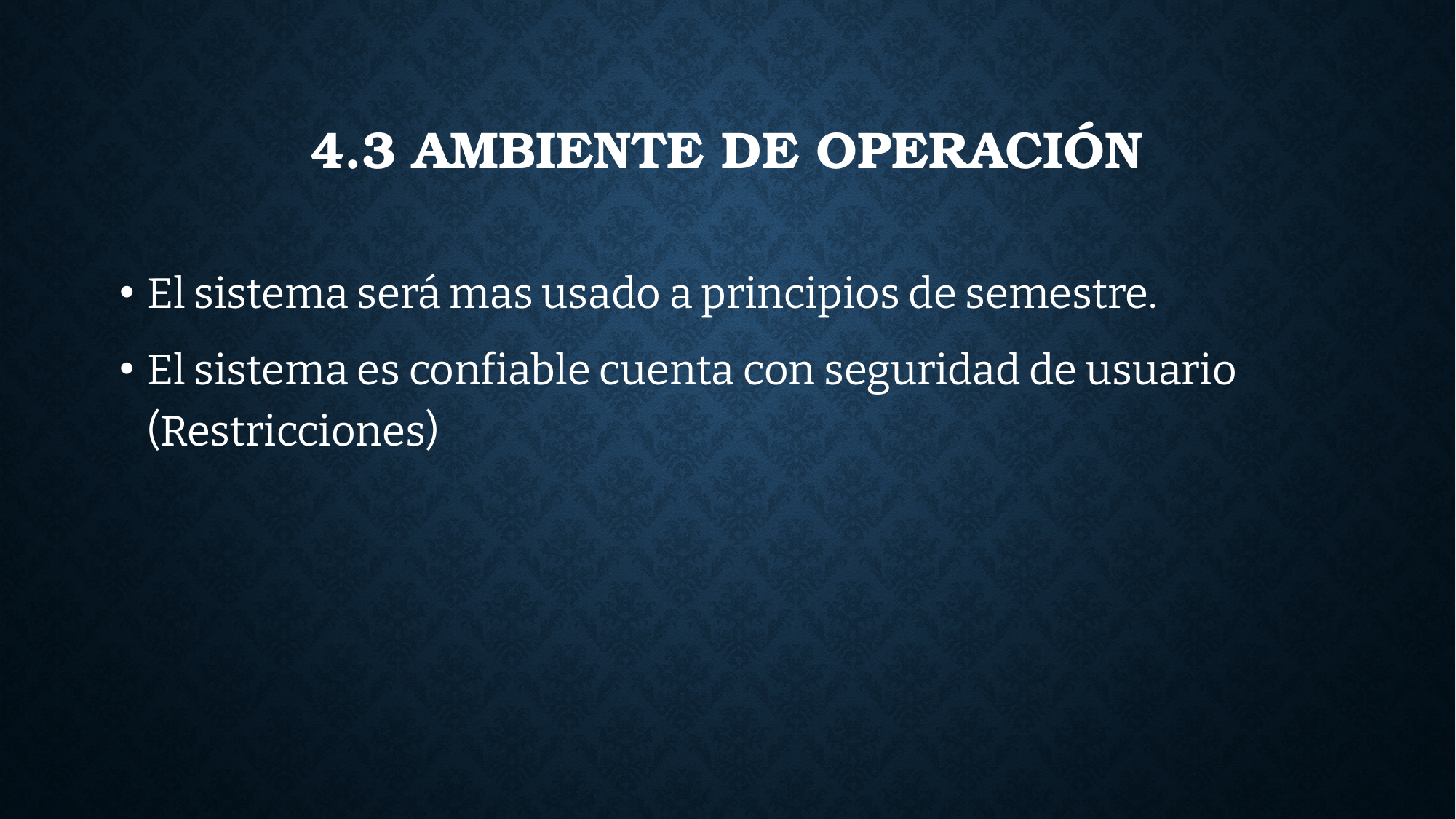

# 4.3 ambiente de operación
El sistema será mas usado a principios de semestre.
El sistema es confiable cuenta con seguridad de usuario (Restricciones)